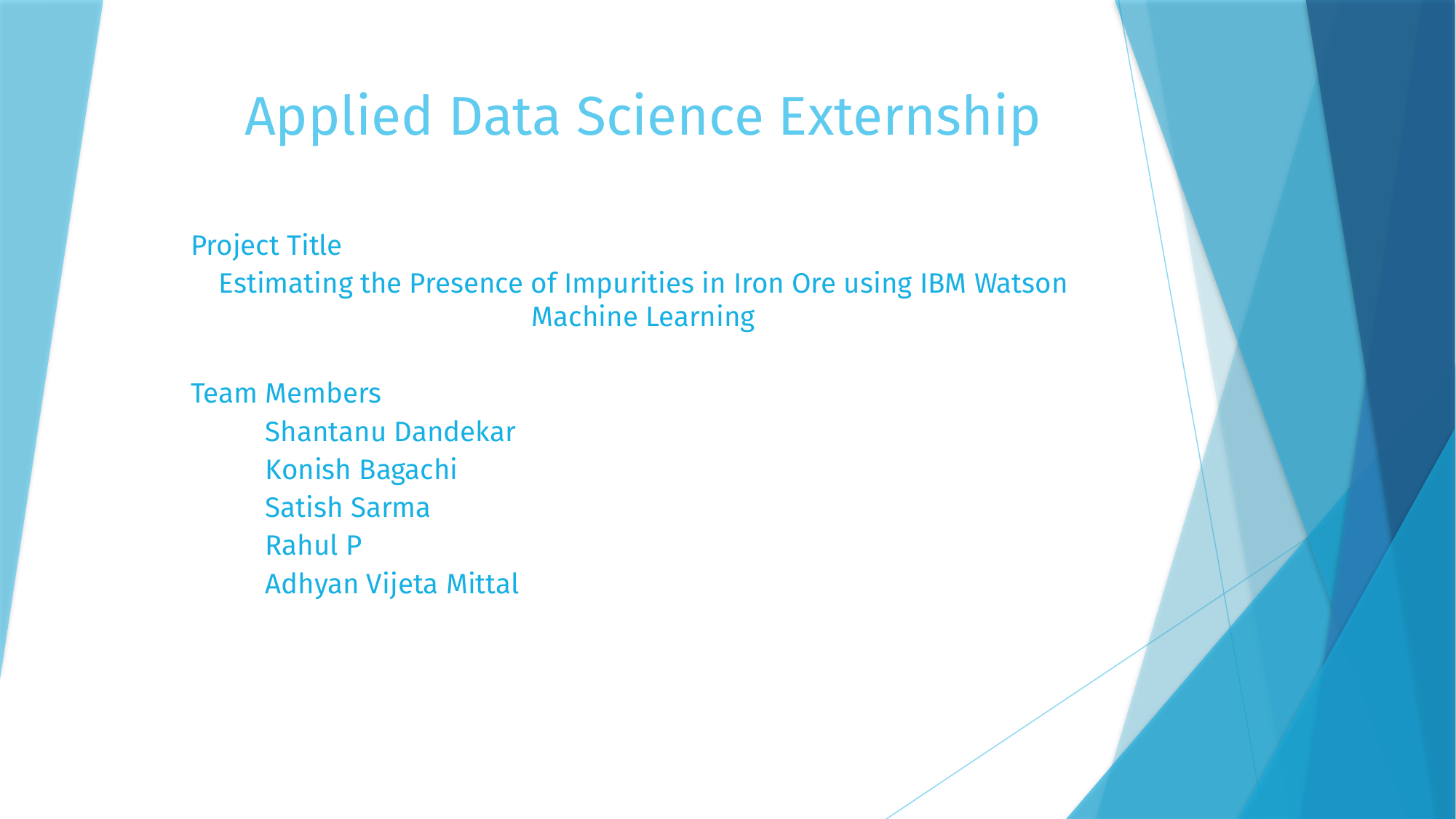

# Applied Data Science Externship
Project Title
Estimating the Presence of Impurities in Iron Ore using IBM Watson Machine Learning

Team Members
          Shantanu Dandekar
          Konish Bagachi
          Satish Sarma
          Rahul P
          Adhyan Vijeta Mittal